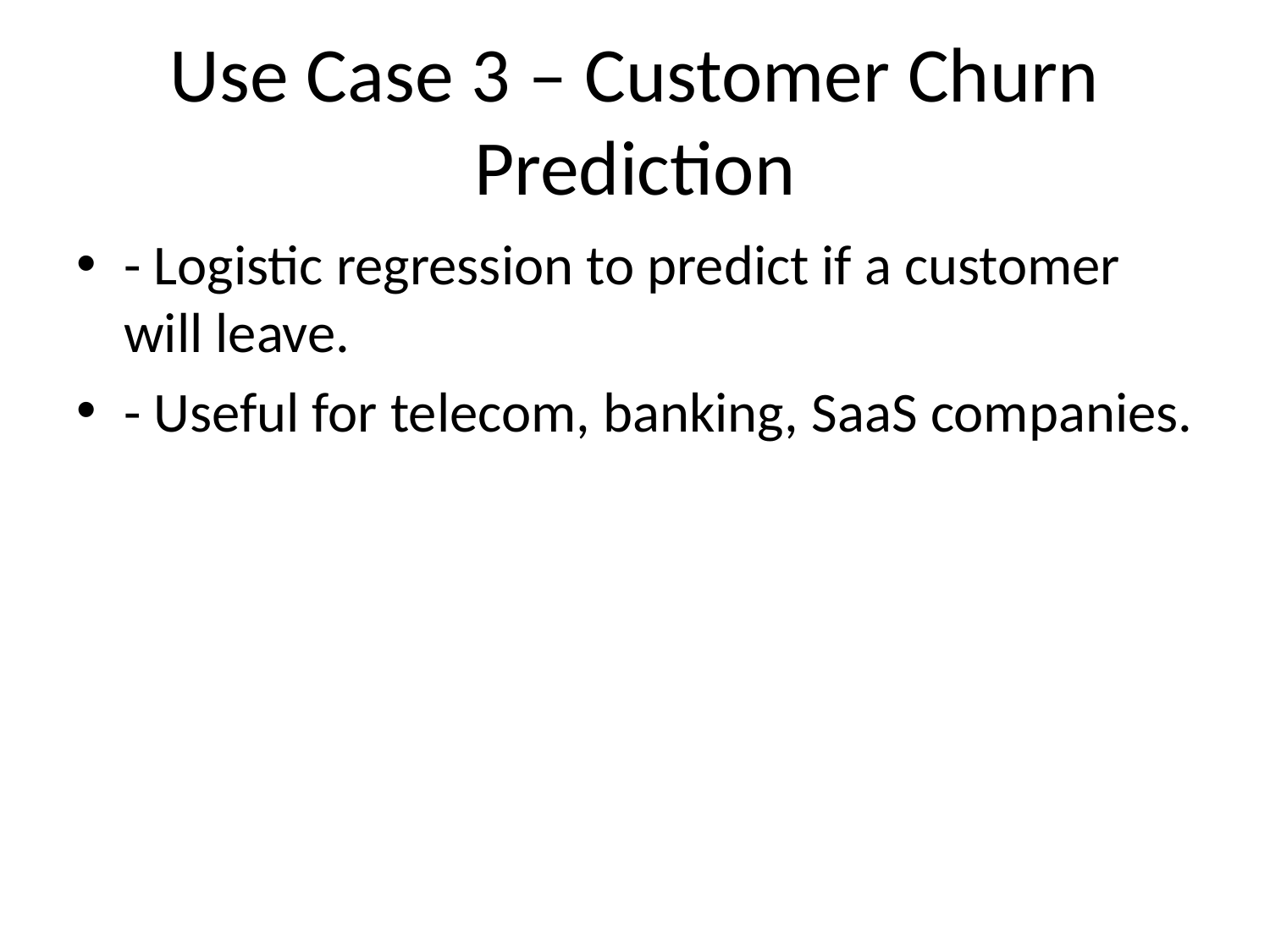

# Use Case 3 – Customer Churn Prediction
- Logistic regression to predict if a customer will leave.
- Useful for telecom, banking, SaaS companies.